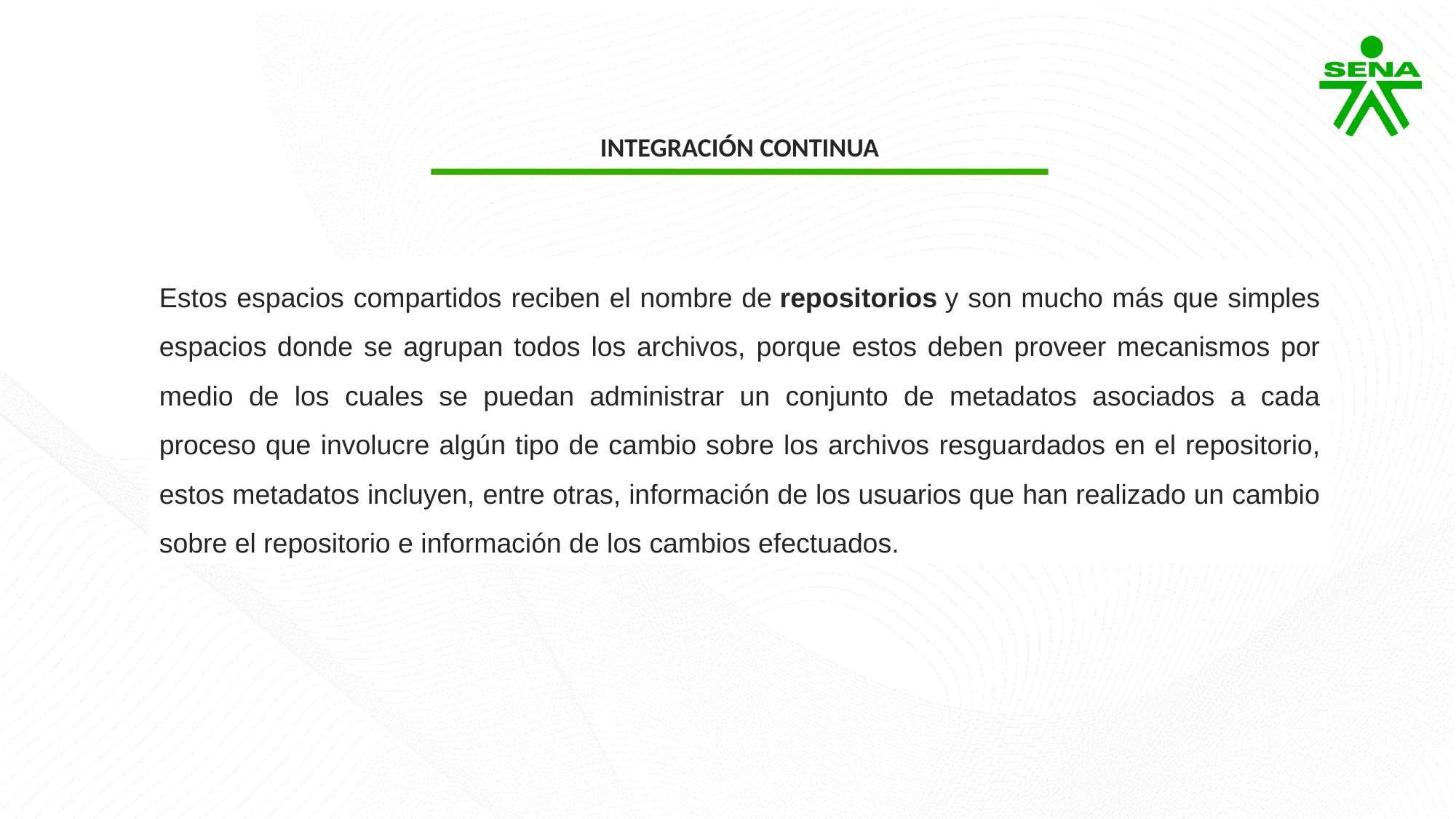

INTEGRACIÓN CONTINUA

Estos espacios compartidos reciben el nombre de repositorios y son mucho más que simples espacios donde se agrupan todos los archivos, porque estos deben proveer mecanismos por medio de los cuales se puedan administrar un conjunto de metadatos asociados a cada proceso que involucre algún tipo de cambio sobre los archivos resguardados en el repositorio, estos metadatos incluyen, entre otras, información de los usuarios que han realizado un cambio sobre el repositorio e información de los cambios efectuados.